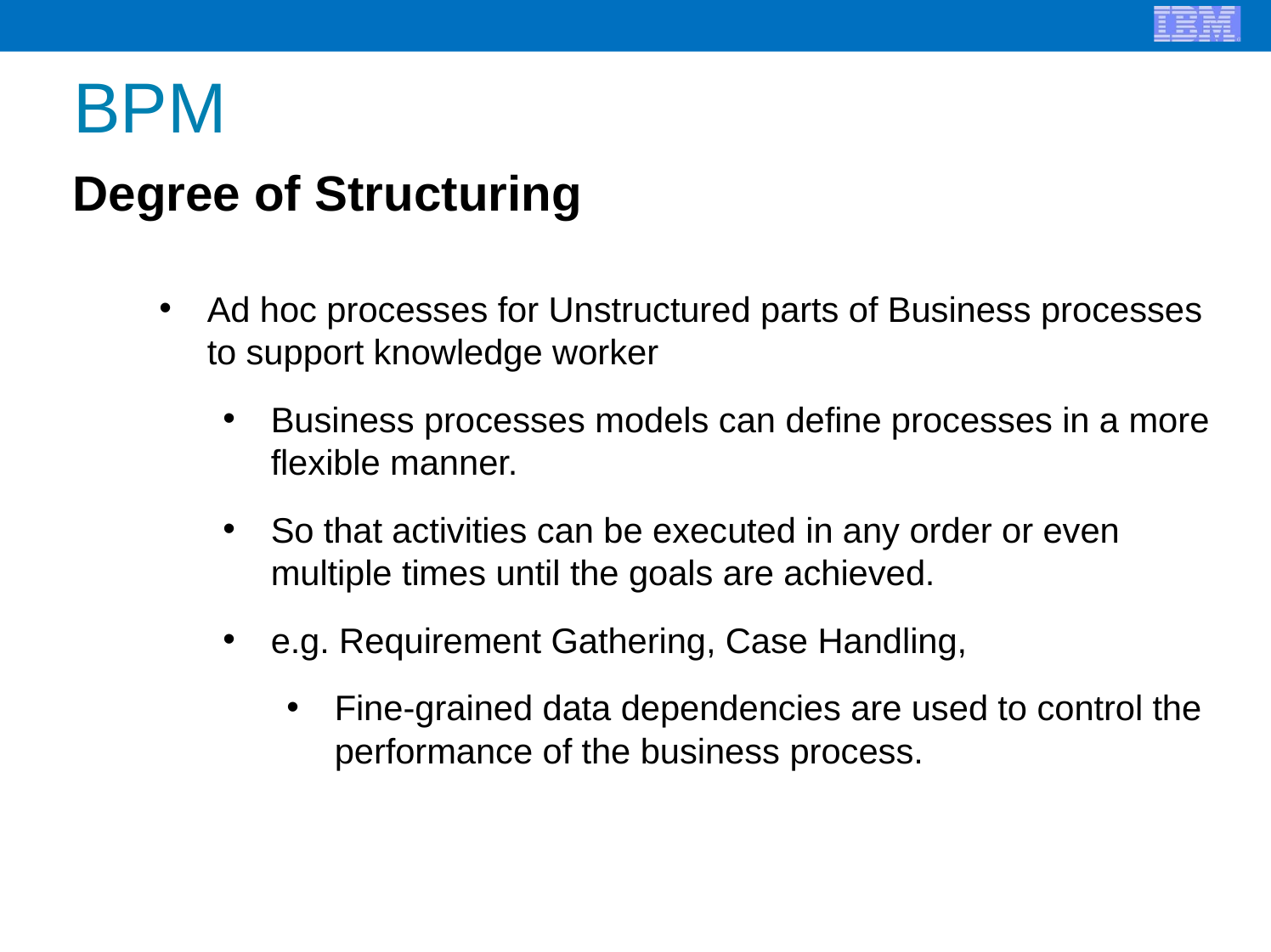

# BPM
Degree of Structuring

Ad hoc processes for Unstructured parts of Business processes  to support knowledge worker
Business processes models can define processes in a more flexible manner.
So that activities can be executed in any order or even multiple times until the goals are achieved.
e.g. Requirement Gathering, Case Handling,
Fine-grained data dependencies are used to control the performance of the business process.